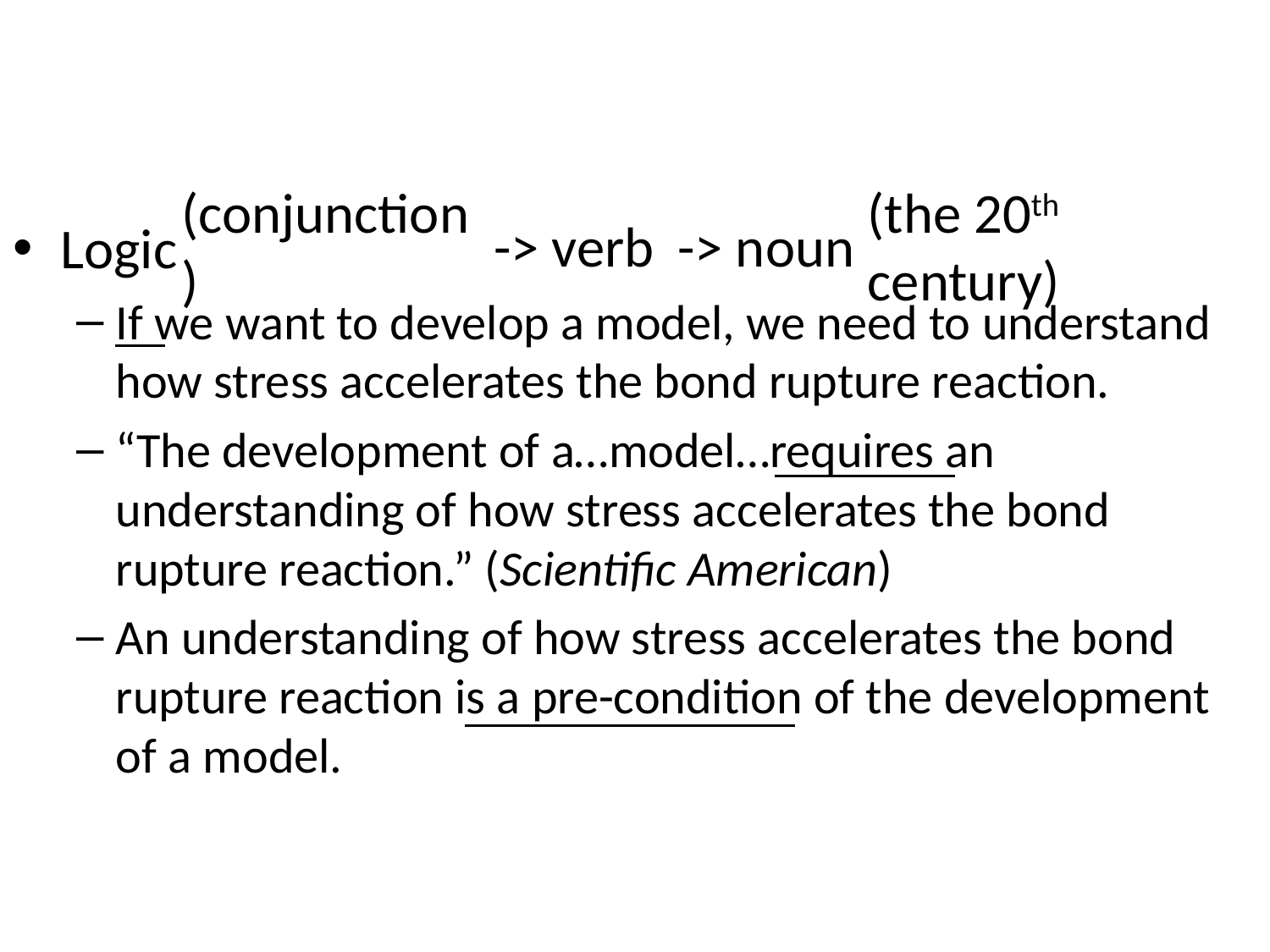

# (conjunction)
-> verb
-> noun
(the 20th century)
Logic
If we want to develop a model, we need to understand how stress accelerates the bond rupture reaction.
“The development of a…model…requires an understanding of how stress accelerates the bond rupture reaction.” (Scientific American)
An understanding of how stress accelerates the bond rupture reaction is a pre-condition of the development of a model.